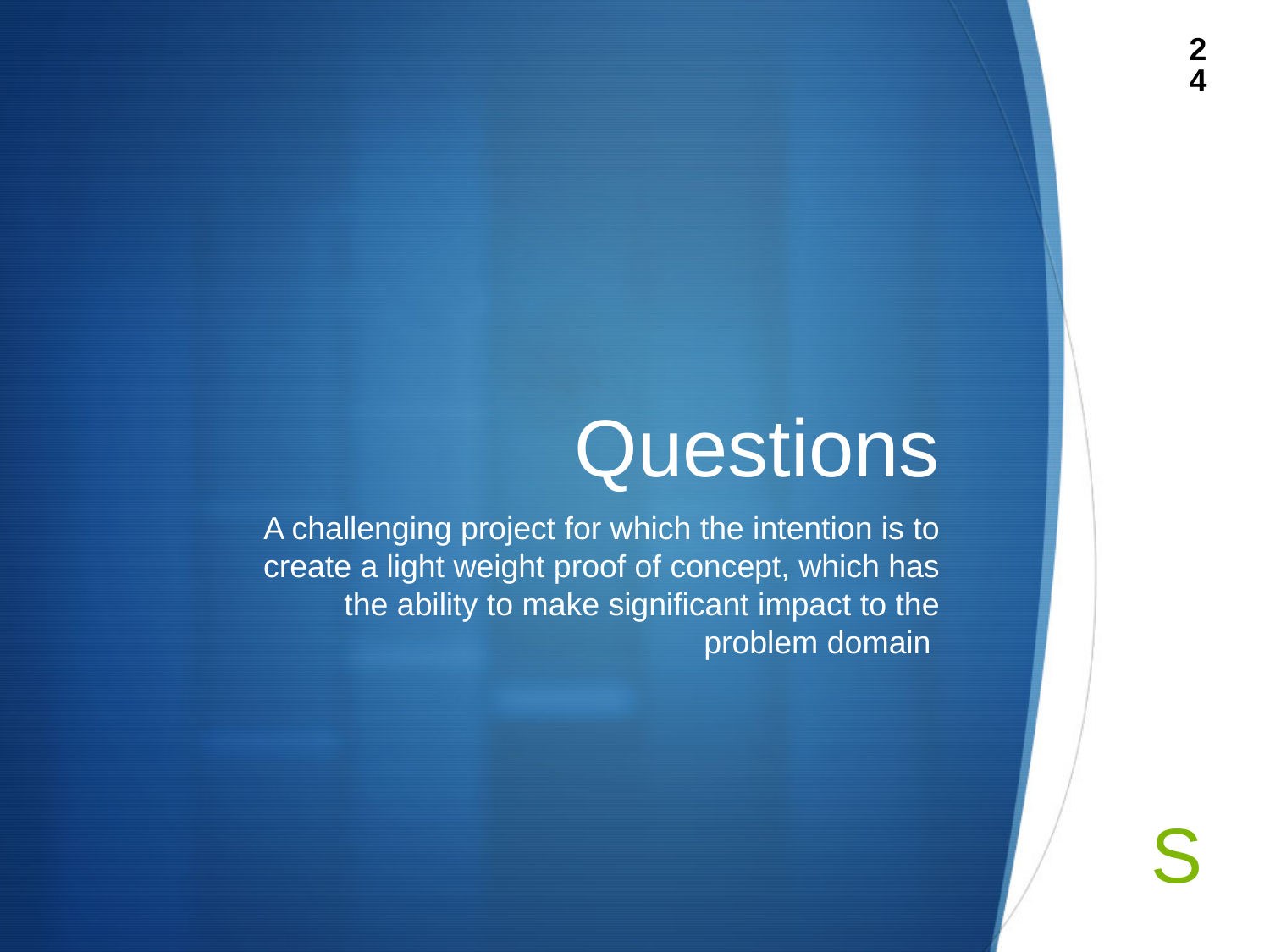

24
# Questions
A challenging project for which the intention is to create a light weight proof of concept, which has the ability to make significant impact to the problem domain